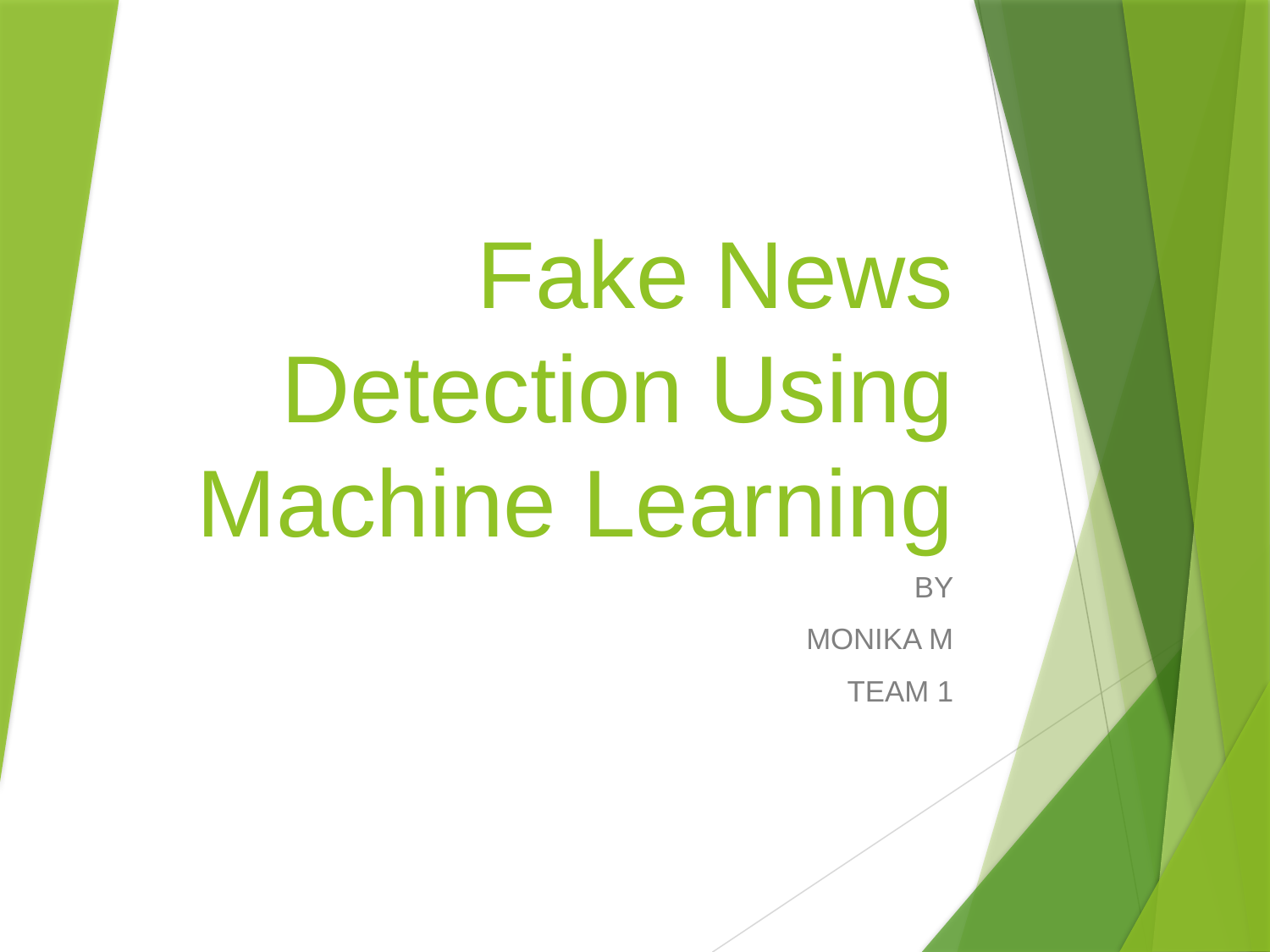

# Fake News Detection Using Machine Learning
BY
MONIKA M
TEAM 1